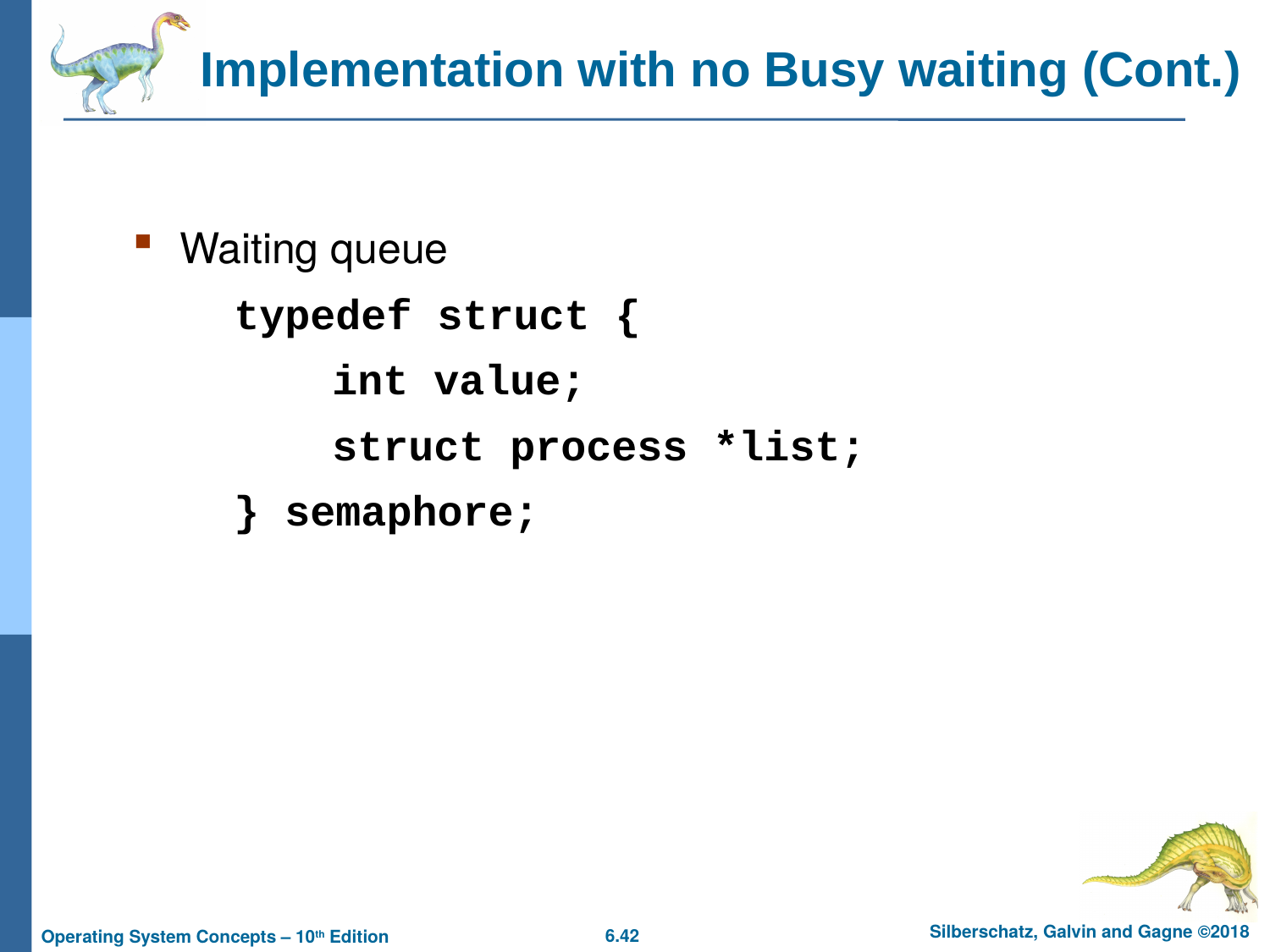

# Implementation with no Busy waiting (Cont.)

Waiting queue
    typedef struct {
   	 int value;
   	 struct process *list;
    } semaphore;